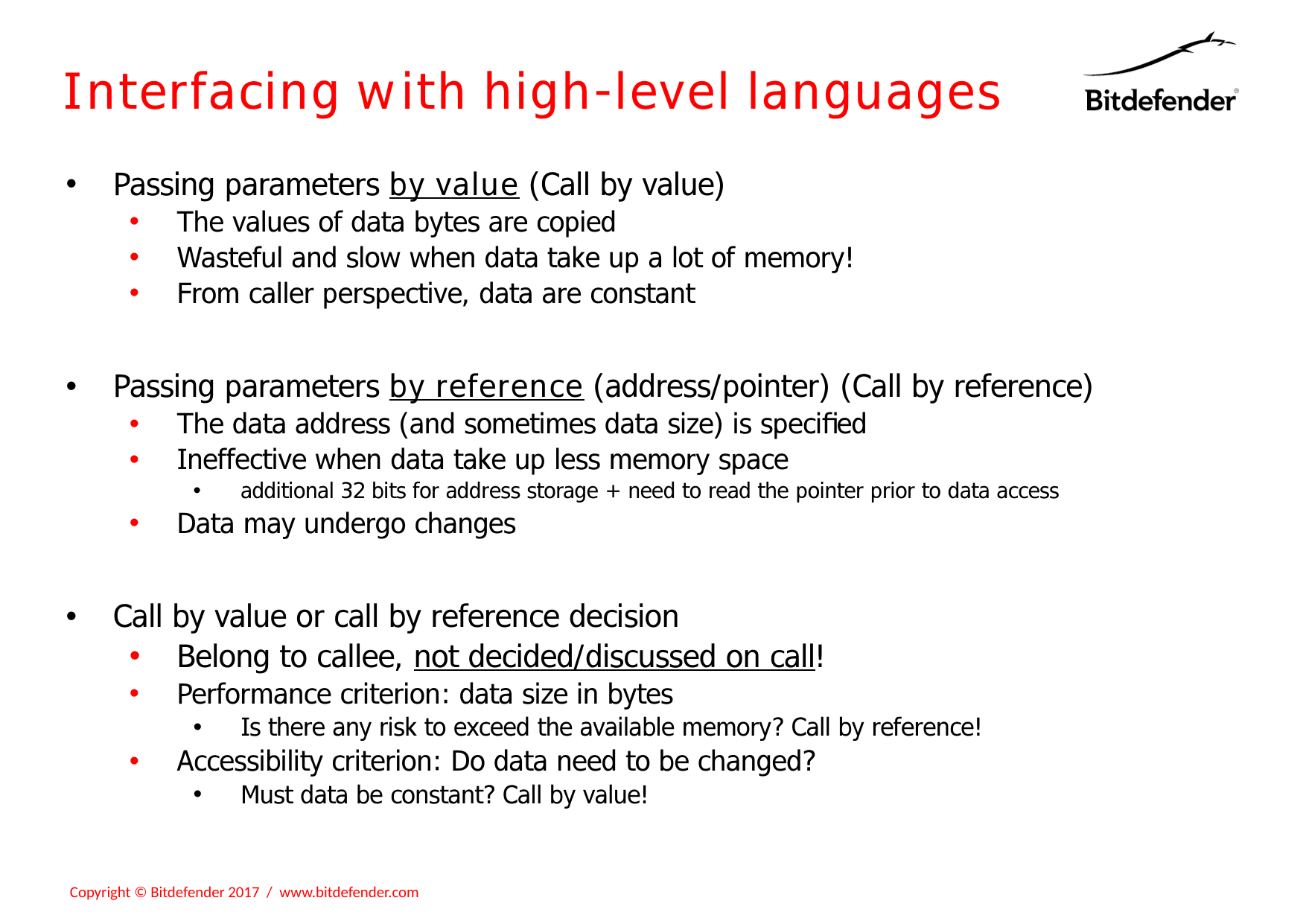

# Interfacing with high-level languages
Passing parameters by value (Call by value)
The values of data bytes are copied
Wasteful and slow when data take up a lot of memory!
From caller perspective, data are constant

Passing parameters by reference (address/pointer) (Call by reference)
The data address (and sometimes data size) is specified
Ineffective when data take up less memory space
additional 32 bits for address storage + need to read the pointer prior to data access
Data may undergo changes

Call by value or call by reference decision
Belong to callee, not decided/discussed on call!
Performance criterion: data size in bytes
Is there any risk to exceed the available memory? Call by reference!
Accessibility criterion: Do data need to be changed?
Must data be constant? Call by value!